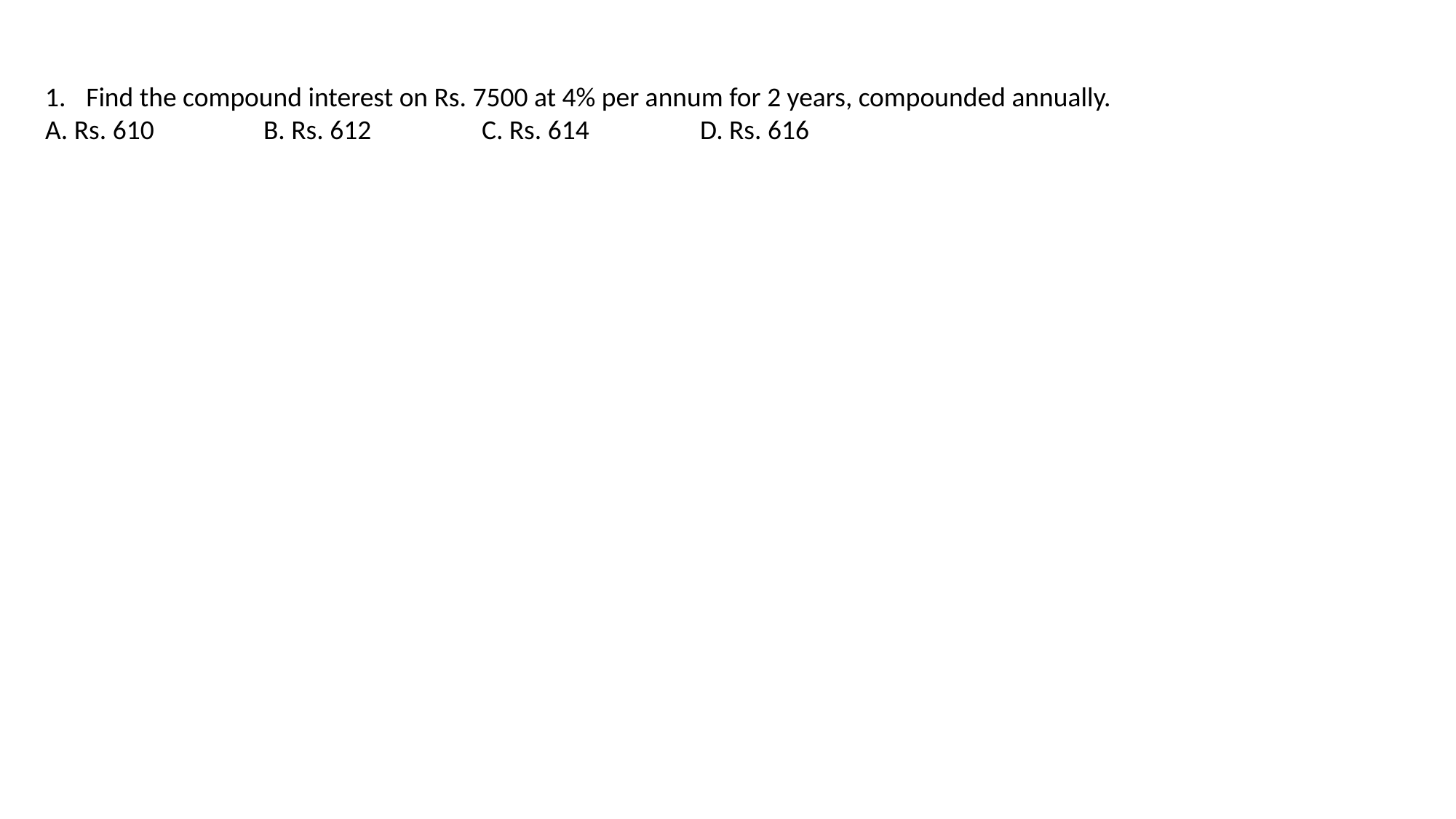

Find the compound interest on Rs. 7500 at 4% per annum for 2 years, compounded annually.
A. Rs. 610  	B. Rs. 612  	C. Rs. 614  	D. Rs. 616